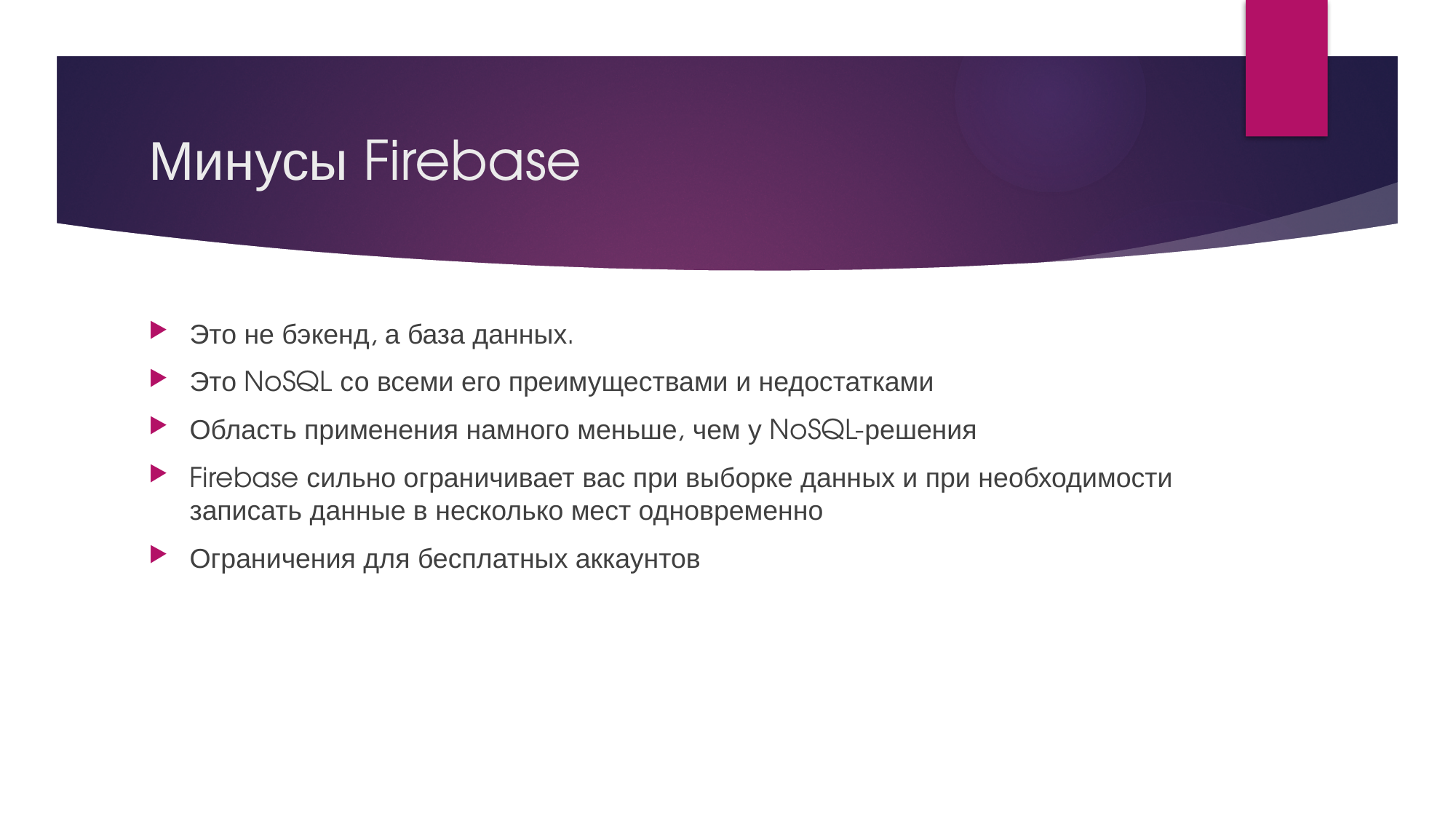

# Минусы Firebase
Это не бэкенд, а база данных.
Это NoSQL со всеми его преимуществами и недостатками
Область применения намного меньше, чем у NoSQL-решения
Firebase сильно ограничивает вас при выборке данных и при необходимости записать данные в несколько мест одновременно
Ограничения для бесплатных аккаунтов